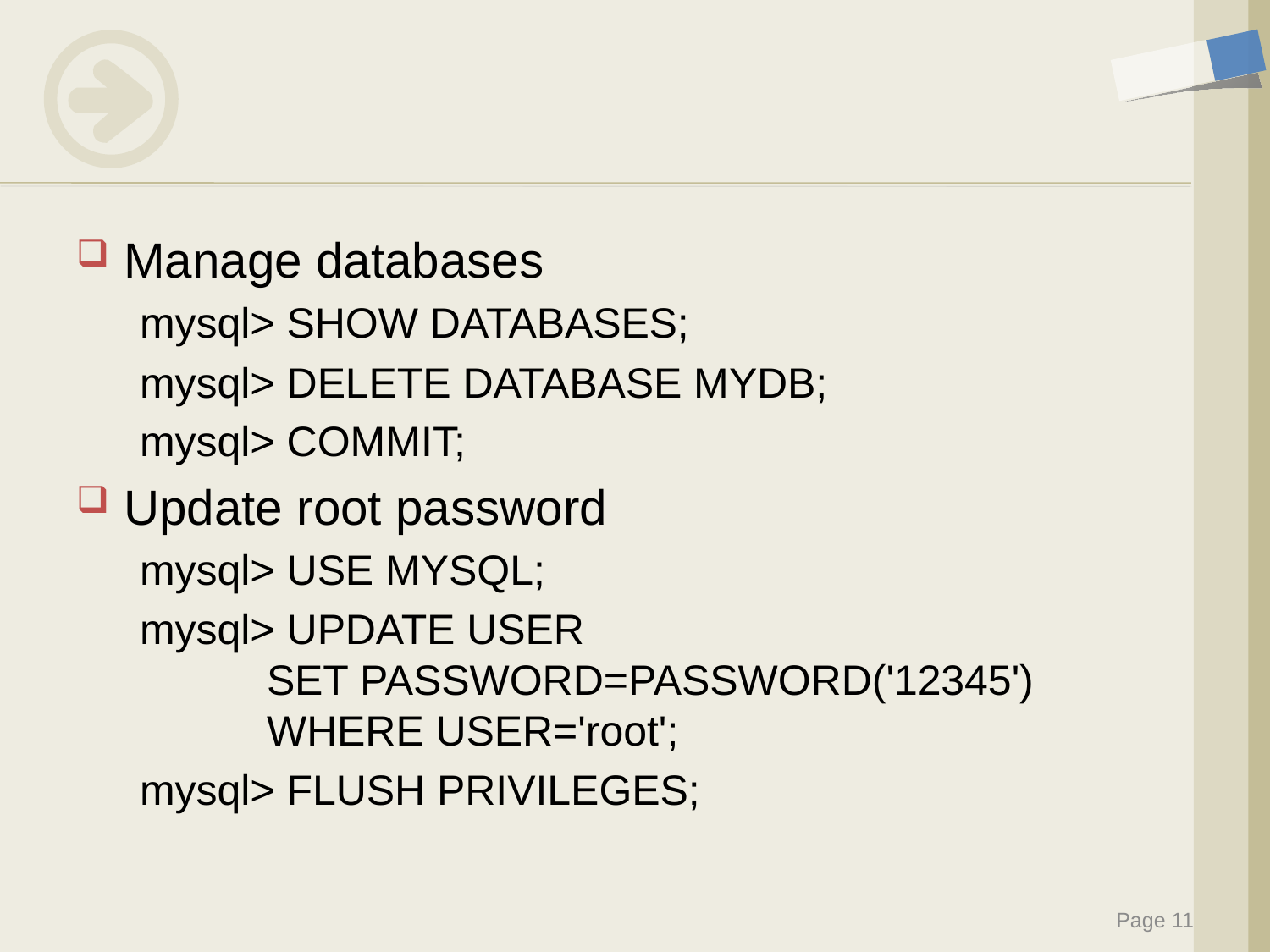

#
Manage databases
mysql> SHOW DATABASES;
mysql> DELETE DATABASE MYDB;
mysql> COMMIT;
Update root password
mysql> USE MYSQL;
mysql> UPDATE USER
	SET PASSWORD=PASSWORD('12345')
	WHERE USER='root';
mysql> FLUSH PRIVILEGES;
Page 11